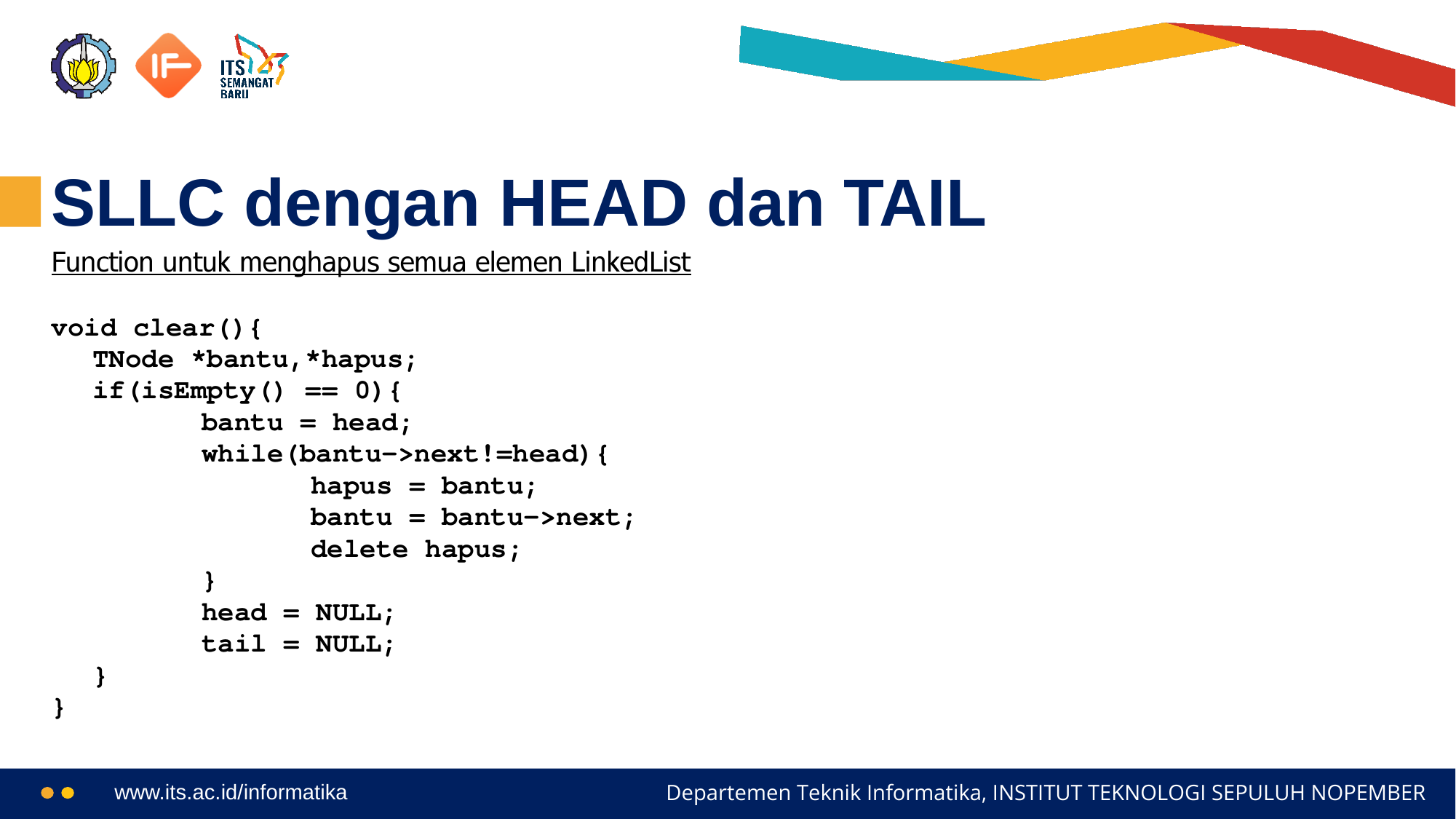

# SLLC dengan HEAD dan TAIL
Function untuk menghapus semua elemen LinkedList

void clear(){
	TNode *bantu,*hapus;
	if(isEmpty() == 0){
		bantu = head;
		while(bantu->next!=head){
			hapus = bantu;
			bantu = bantu->next;
			delete hapus;
		}
		head = NULL;
		tail = NULL;
	}
}